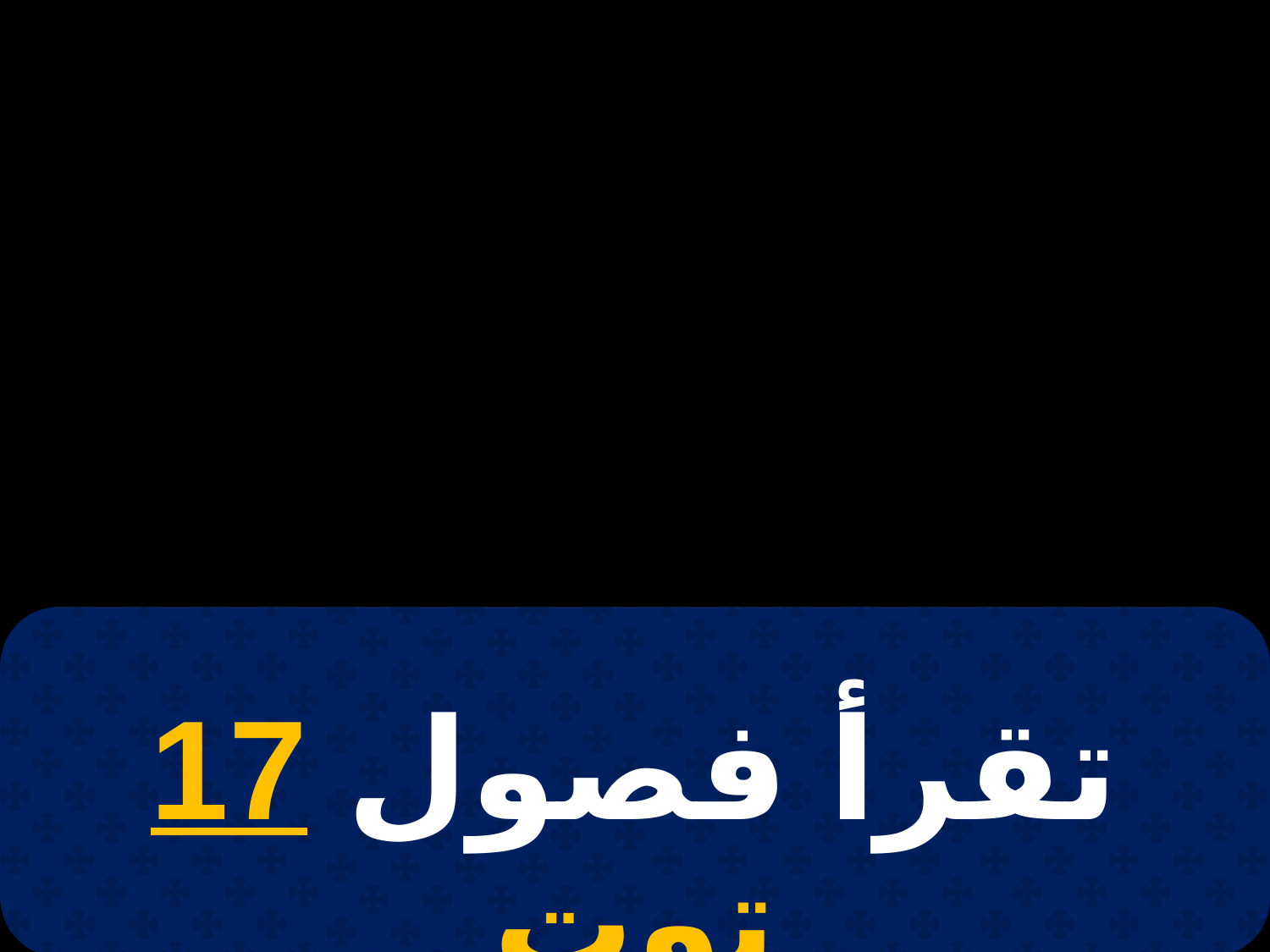

# 12 مسرى
تقرأ فصول 17 توت